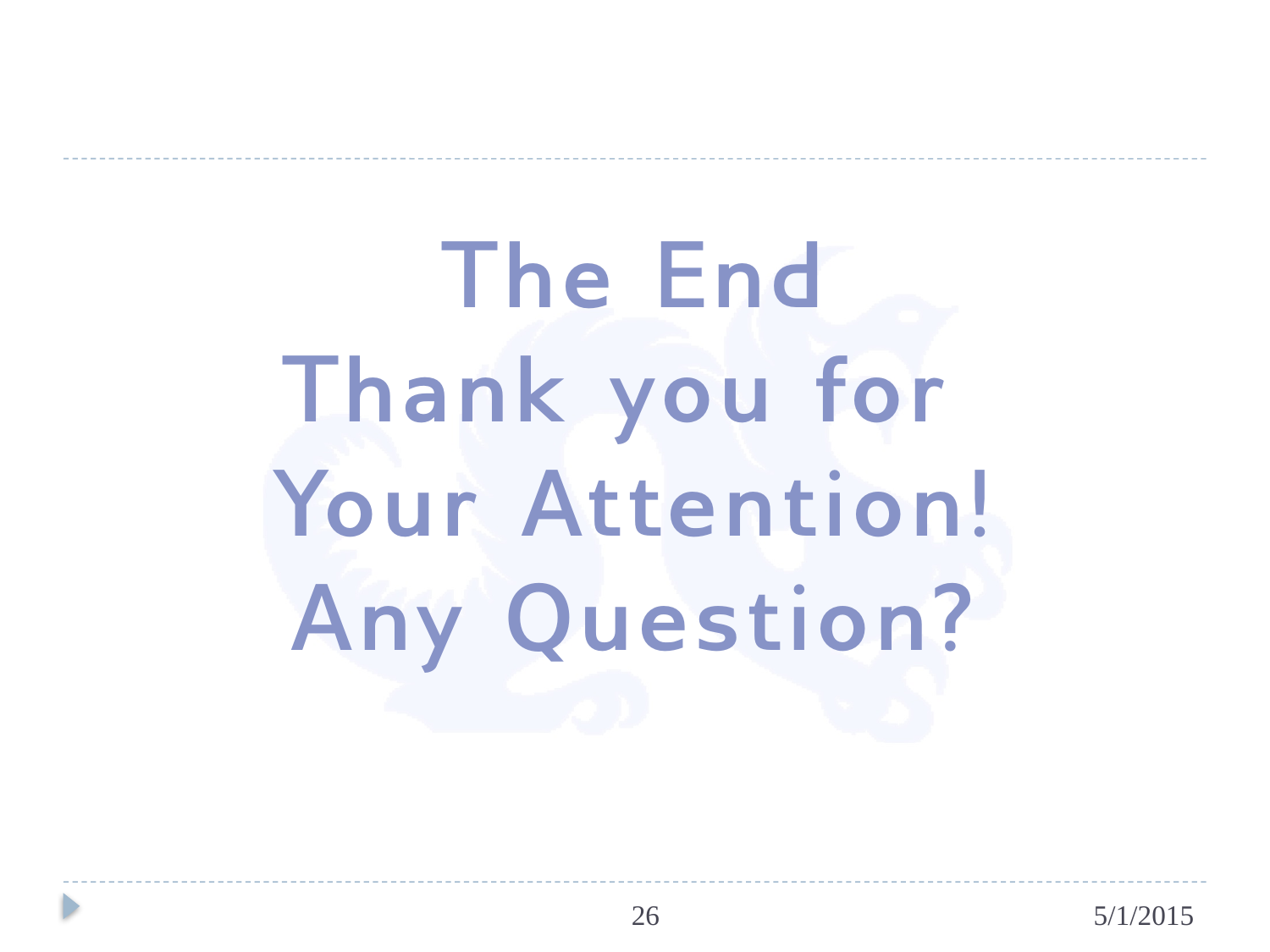

The End
Thank you for
Your Attention!
Any Question?
26
5/1/2015